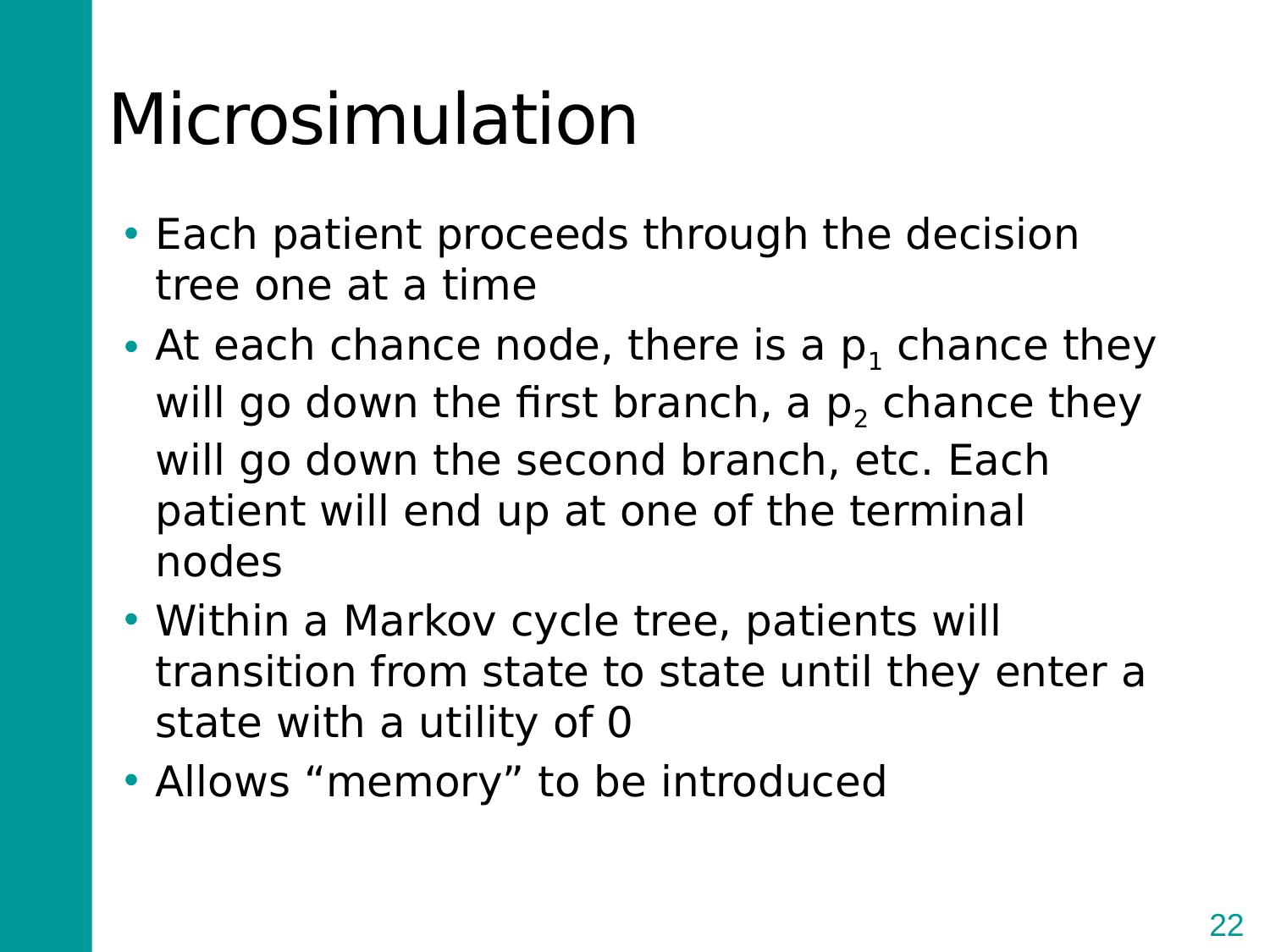

# Microsimulation
Each patient proceeds through the decision tree one at a time
At each chance node, there is a p1 chance they will go down the first branch, a p2 chance they will go down the second branch, etc. Each patient will end up at one of the terminal nodes
Within a Markov cycle tree, patients will transition from state to state until they enter a state with a utility of 0
Allows “memory” to be introduced
22